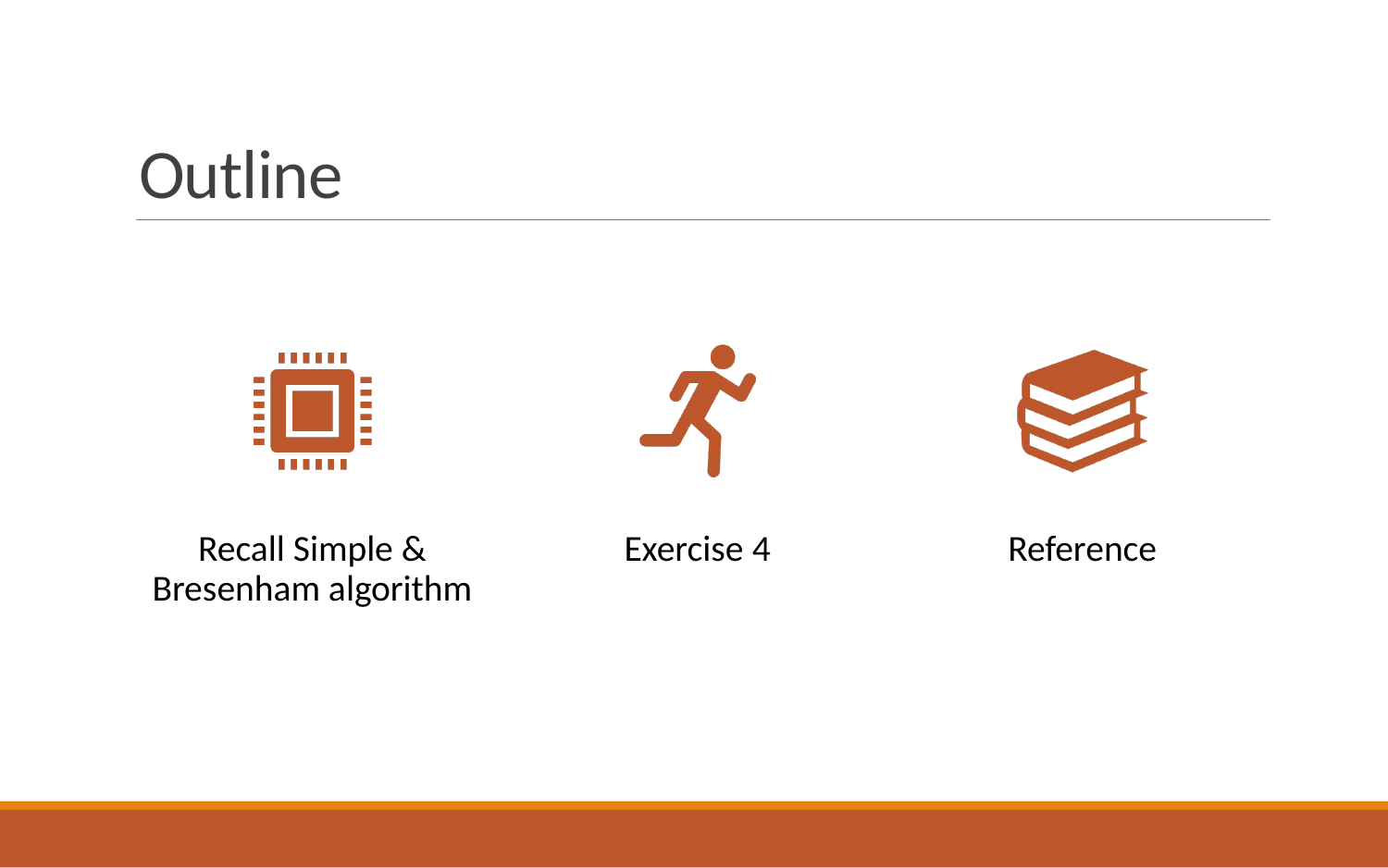

# Outline
Recall Simple & Bresenham algorithm
Exercise 4
Reference